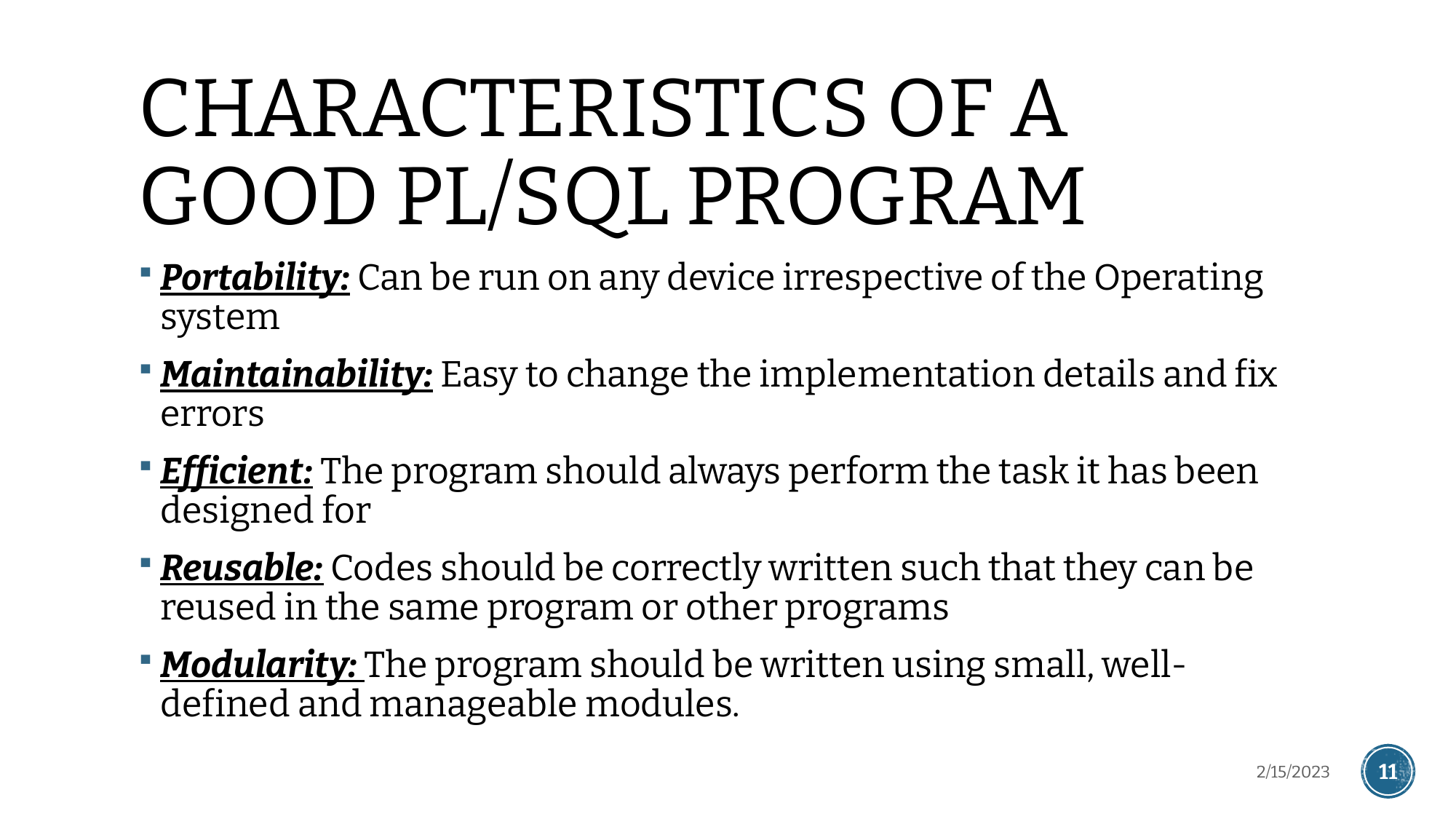

# CHARACTERISTICS OF A GOOD PL/SQL PROGRAM
Portability: Can be run on any device irrespective of the Operating system
Maintainability: Easy to change the implementation details and fix errors
Efficient: The program should always perform the task it has been designed for
Reusable: Codes should be correctly written such that they can be reused in the same program or other programs
Modularity: The program should be written using small, well-defined and manageable modules.
2/15/2023
11